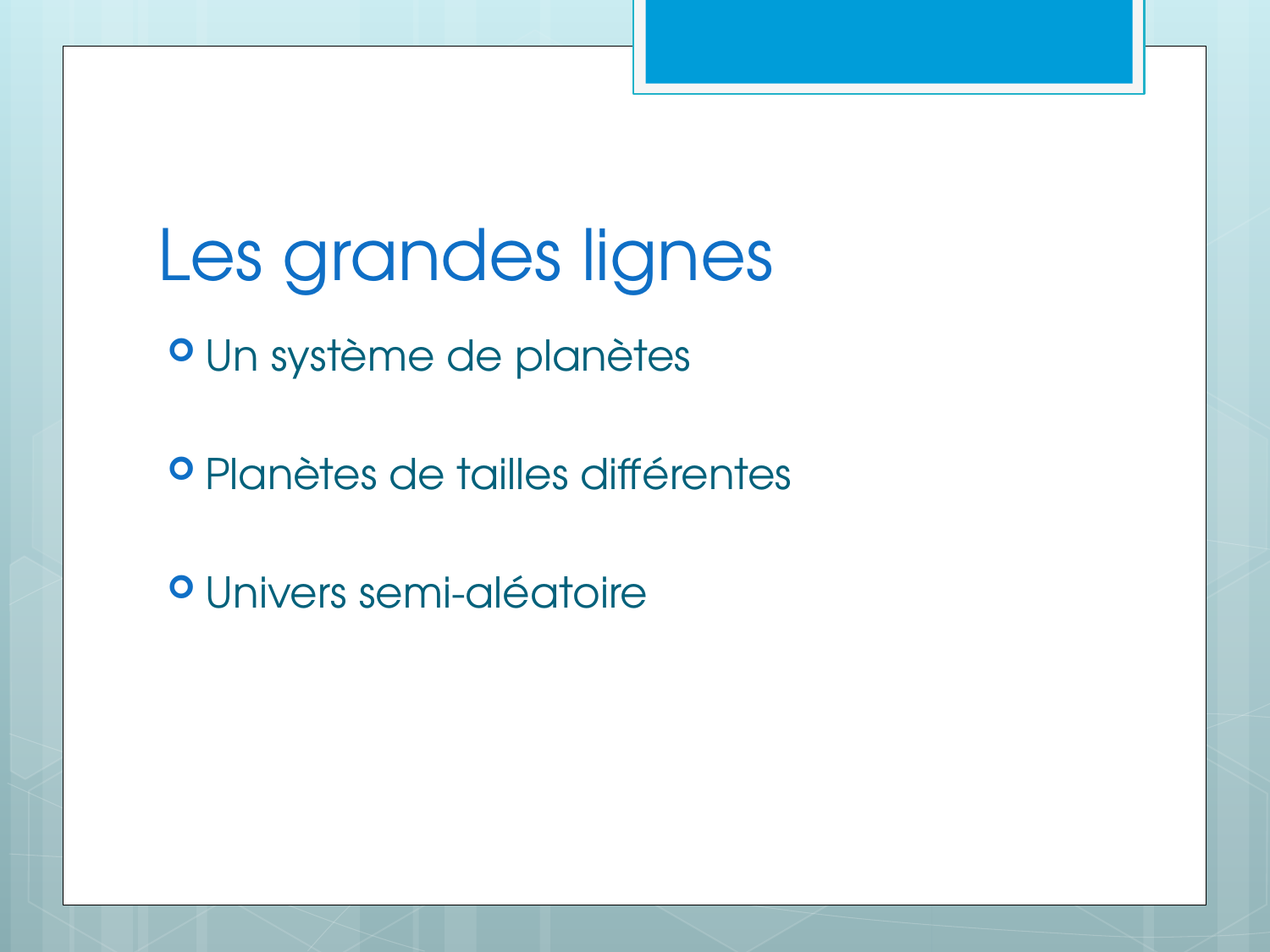

# Les grandes lignes
Un système de planètes

Planètes de tailles différentes

Univers semi-aléatoire